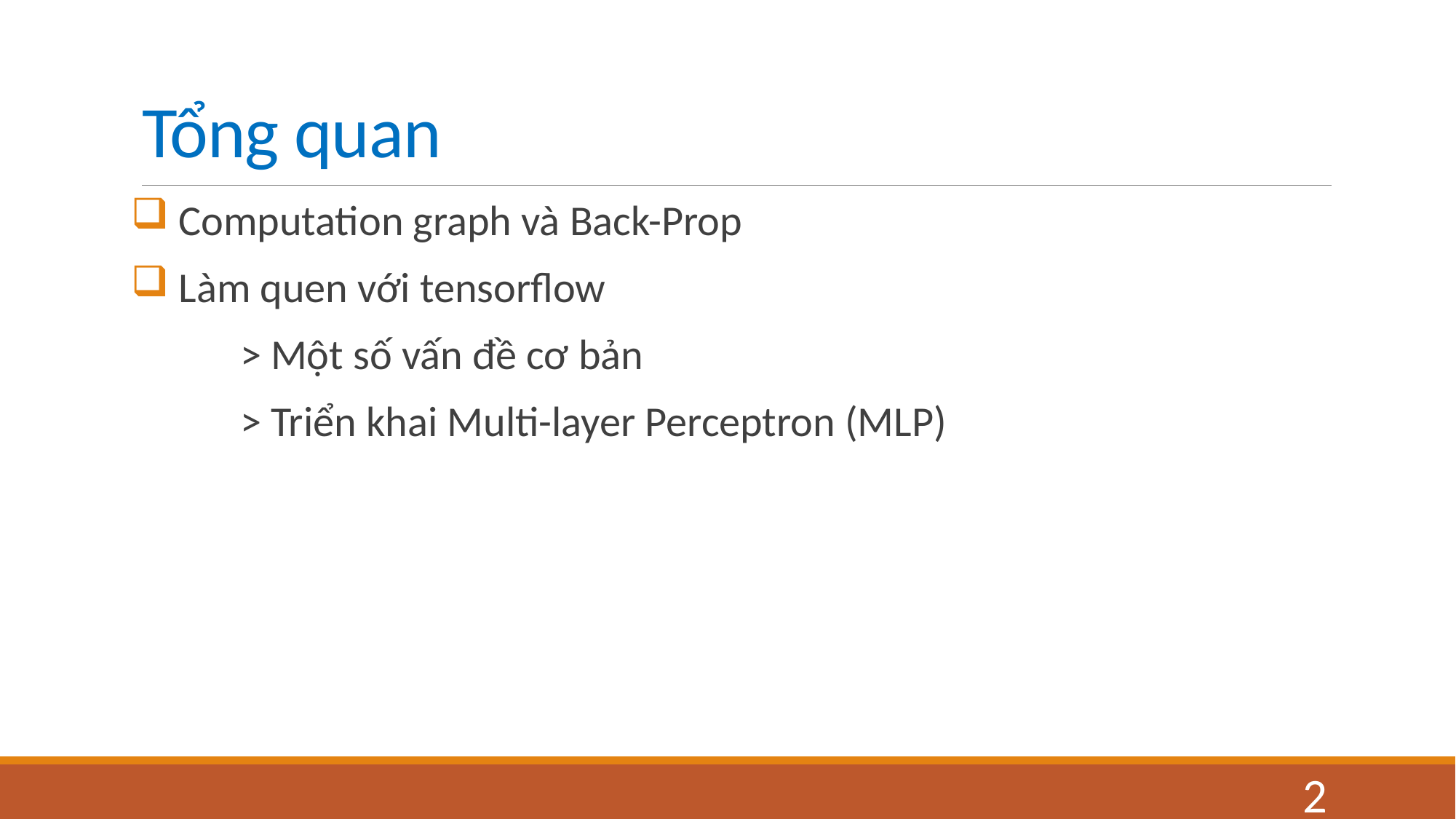

# Tổng quan
 Computation graph và Back-Prop
 Làm quen với tensorflow
	> Một số vấn đề cơ bản
	> Triển khai Multi-layer Perceptron (MLP)
2